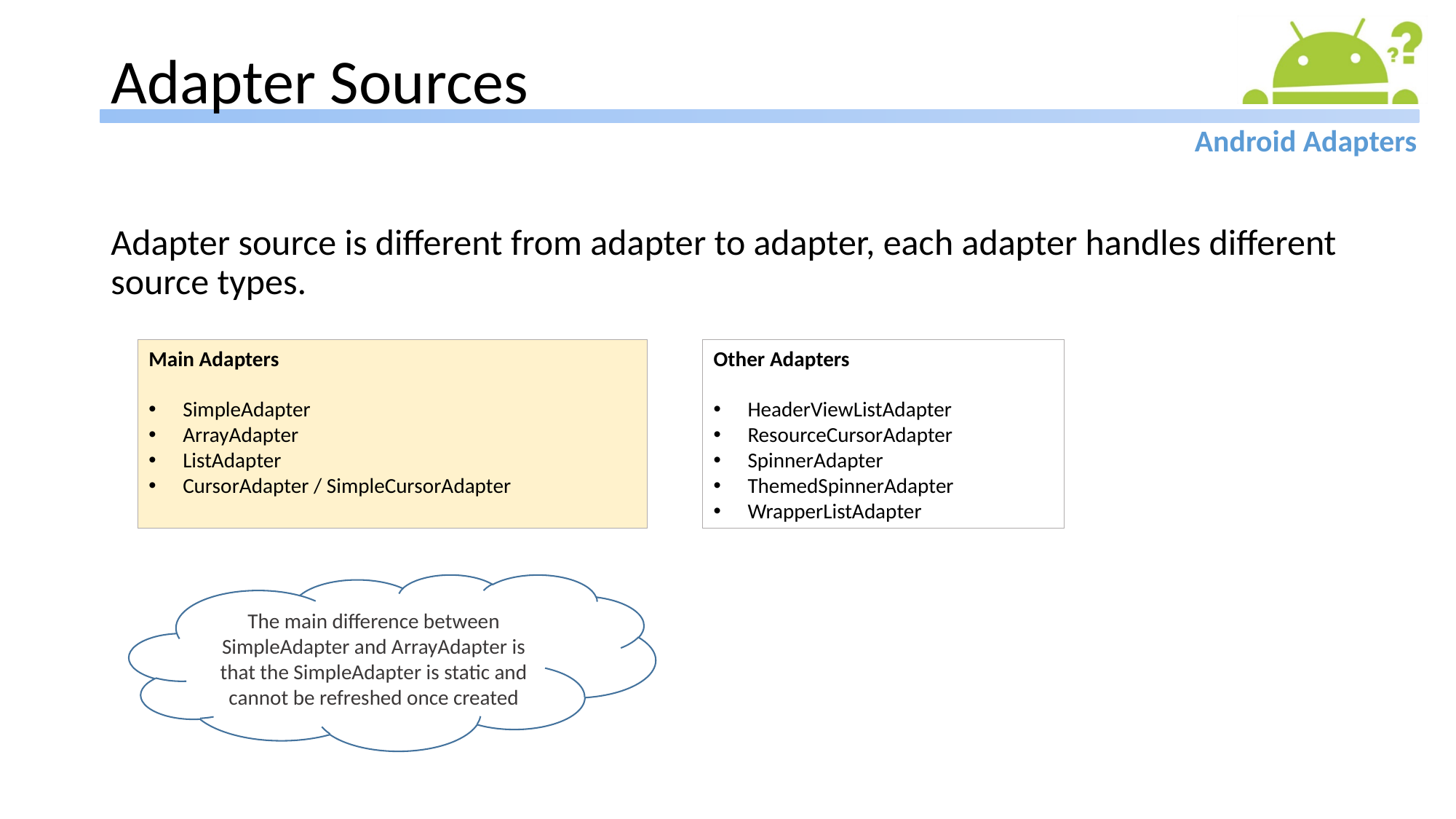

# Adapter Sources
Adapter source is different from adapter to adapter, each adapter handles different source types.

Main Adapters

SimpleAdapter
ArrayAdapter
ListAdapter
CursorAdapter / SimpleCursorAdapter

Other Adapters

HeaderViewListAdapter
ResourceCursorAdapter
SpinnerAdapter
ThemedSpinnerAdapter
WrapperListAdapter
The main difference between SimpleAdapter and ArrayAdapter is that the SimpleAdapter is static and cannot be refreshed once created